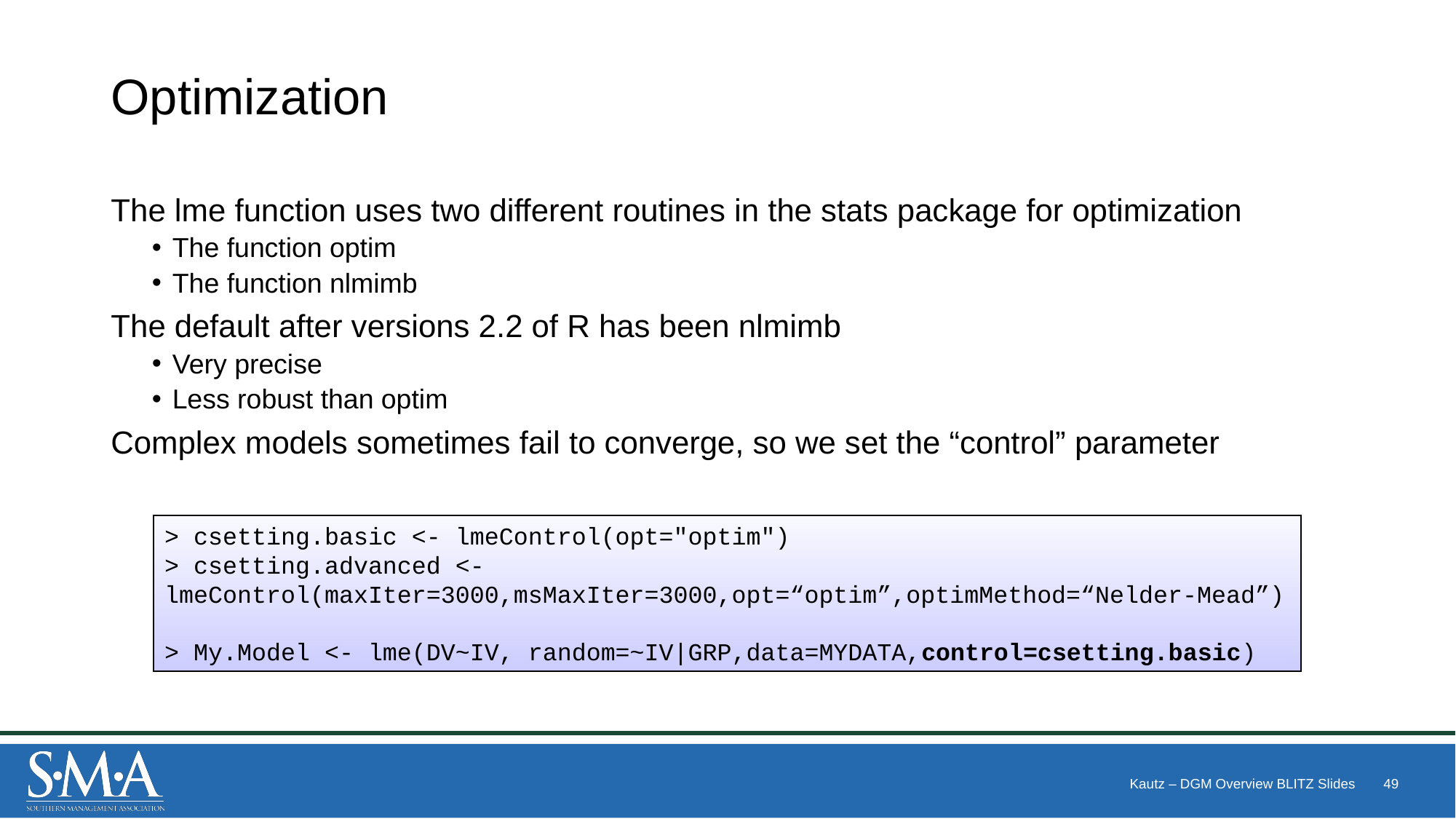

# Optimization
The lme function uses two different routines in the stats package for optimization
The function optim
The function nlmimb
The default after versions 2.2 of R has been nlmimb
Very precise
Less robust than optim
Complex models sometimes fail to converge, so we set the “control” parameter

> csetting.basic <- lmeControl(opt="optim")
> csetting.advanced <- lmeControl(maxIter=3000,msMaxIter=3000,opt=“optim”,optimMethod=“Nelder-Mead”)

> My.Model <- lme(DV~IV, random=~IV|GRP,data=MYDATA,control=csetting.basic)
Kautz – DGM Overview BLITZ Slides
49